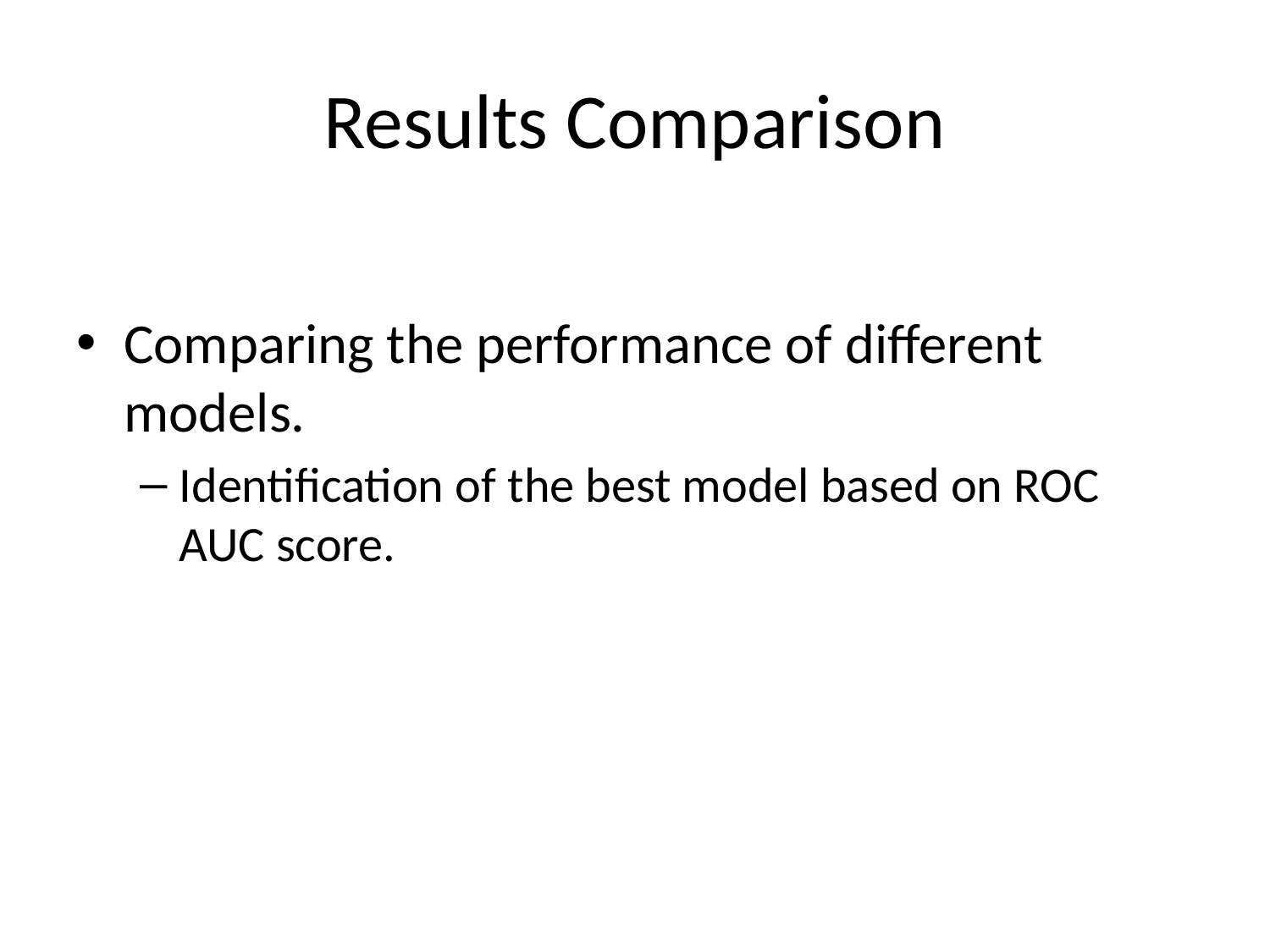

# Results Comparison

Comparing the performance of different models.
Identification of the best model based on ROC AUC score.